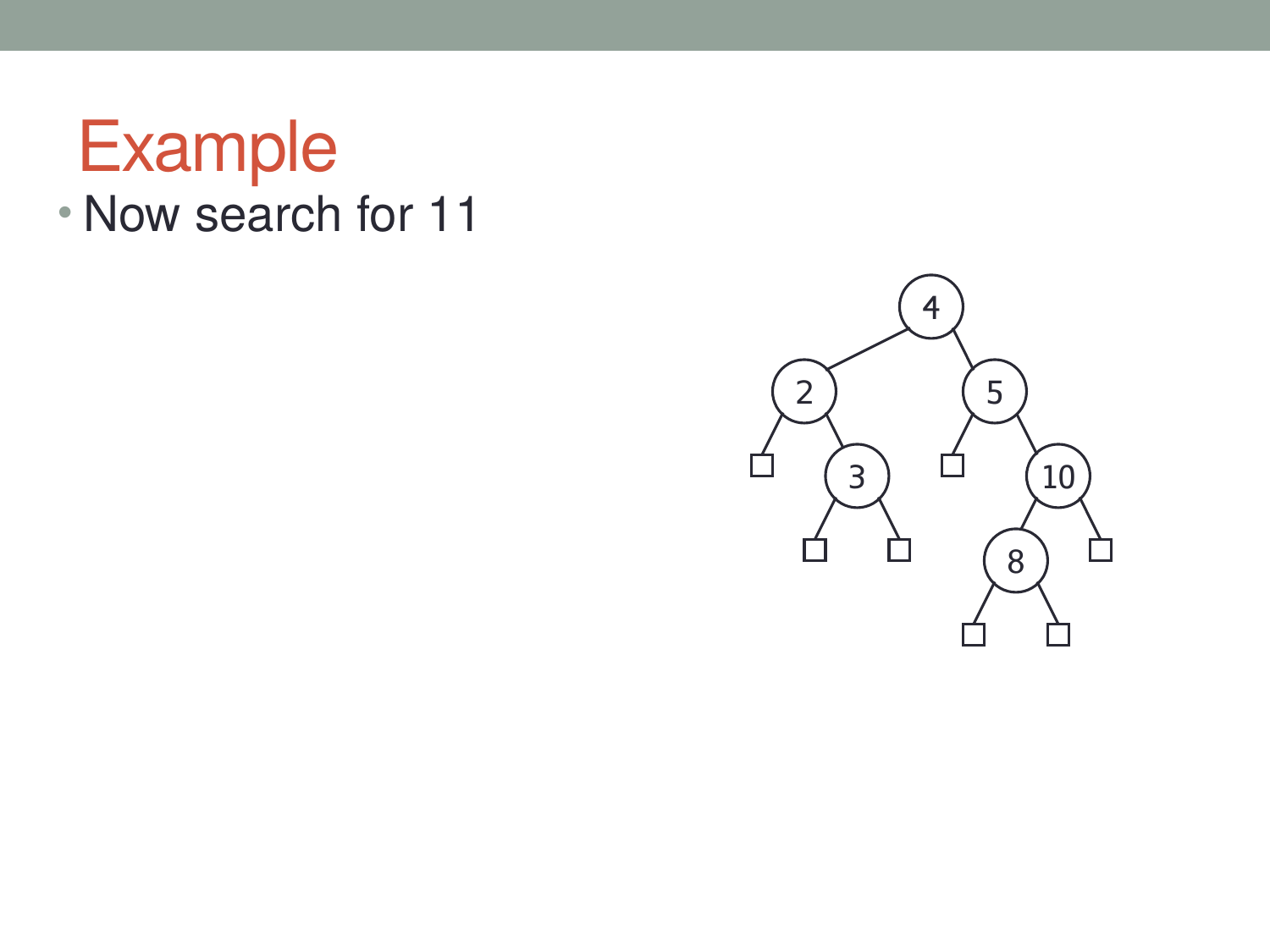

# Example
Now search for 11
4

2
5

3
10

8